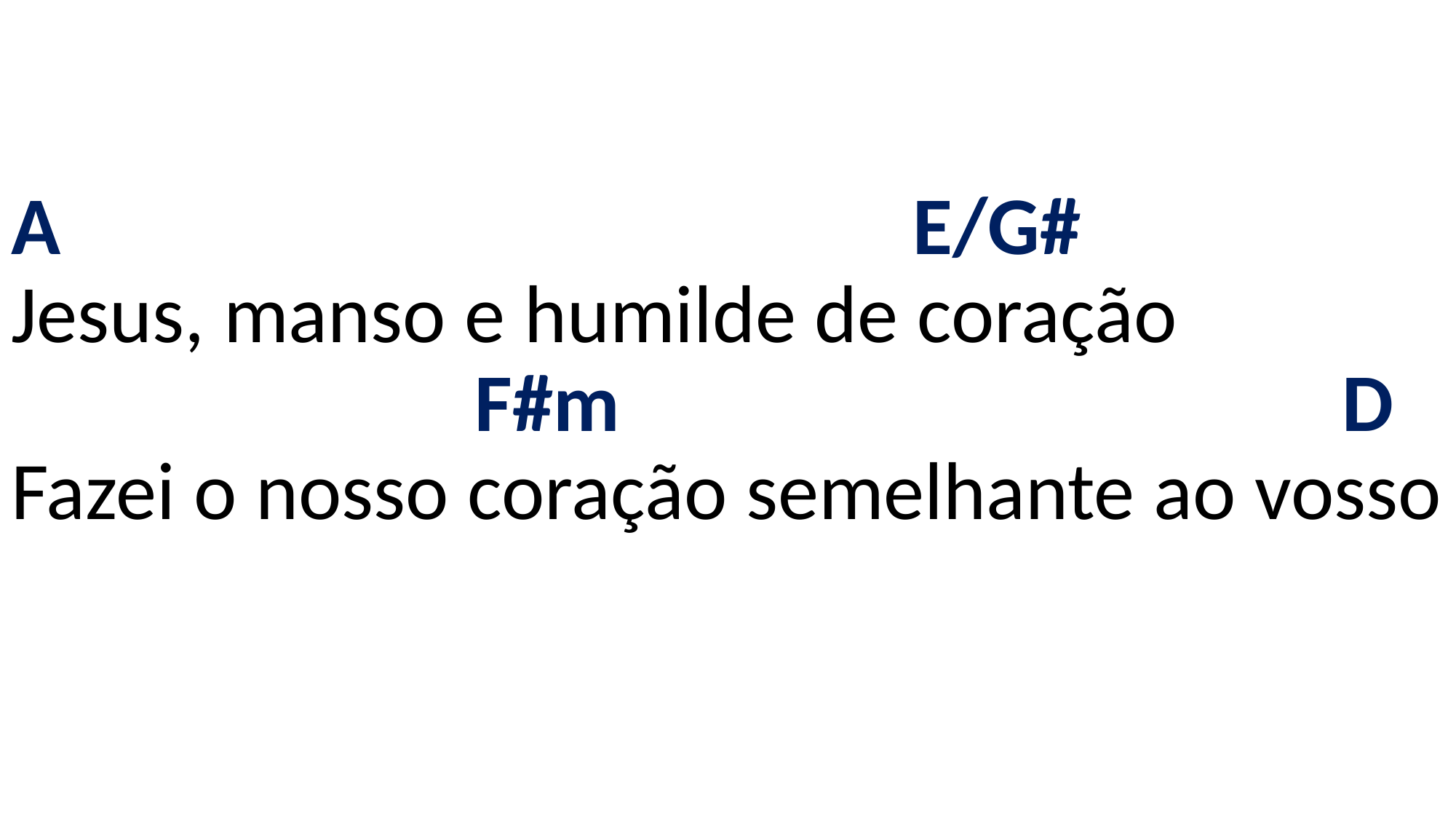

# A                                              E/G# Jesus, manso e humilde de coração F#m                                       D Fazei o nosso coração semelhante ao vosso